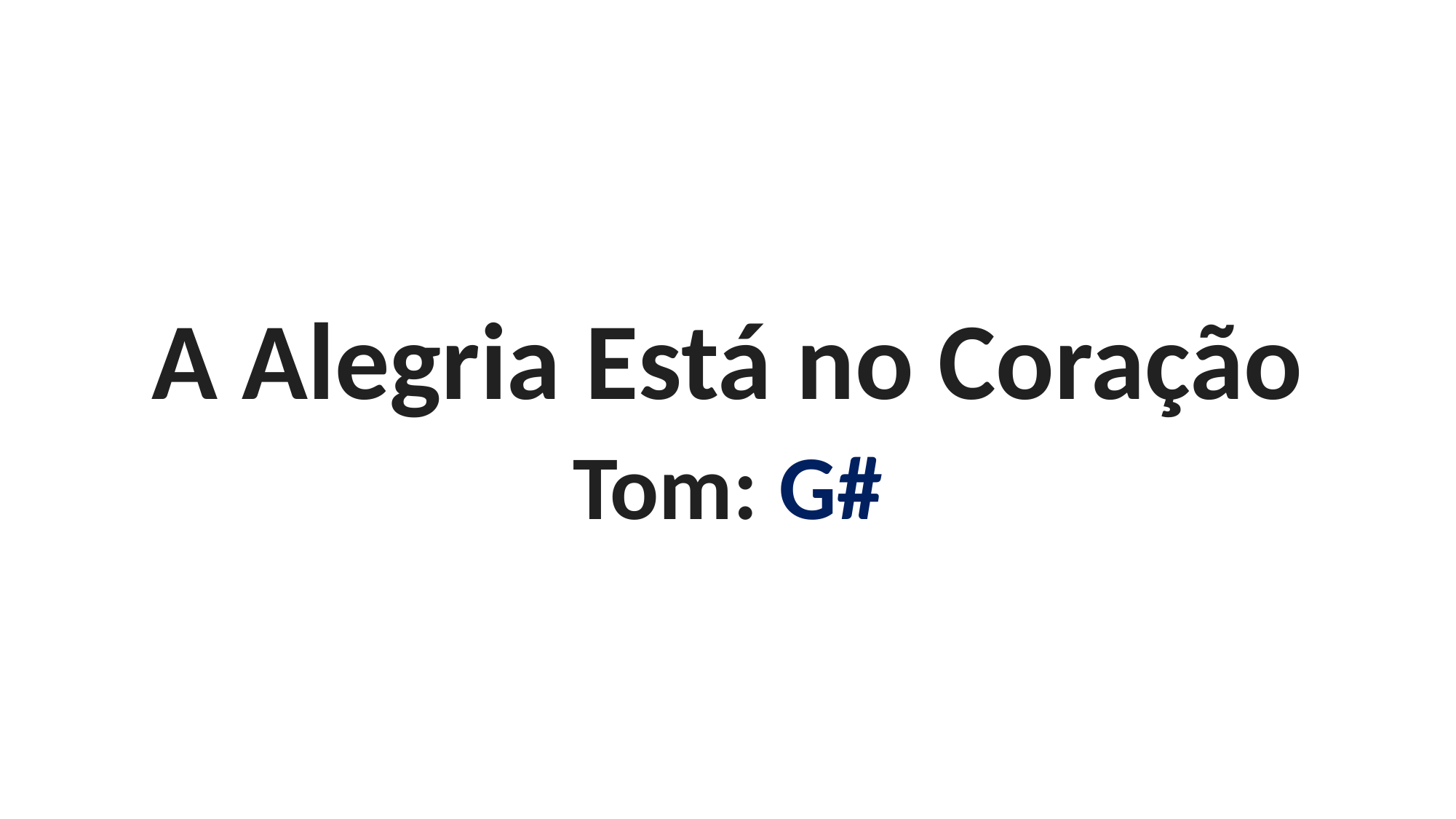

# A Alegria Está no Coração Tom: G#